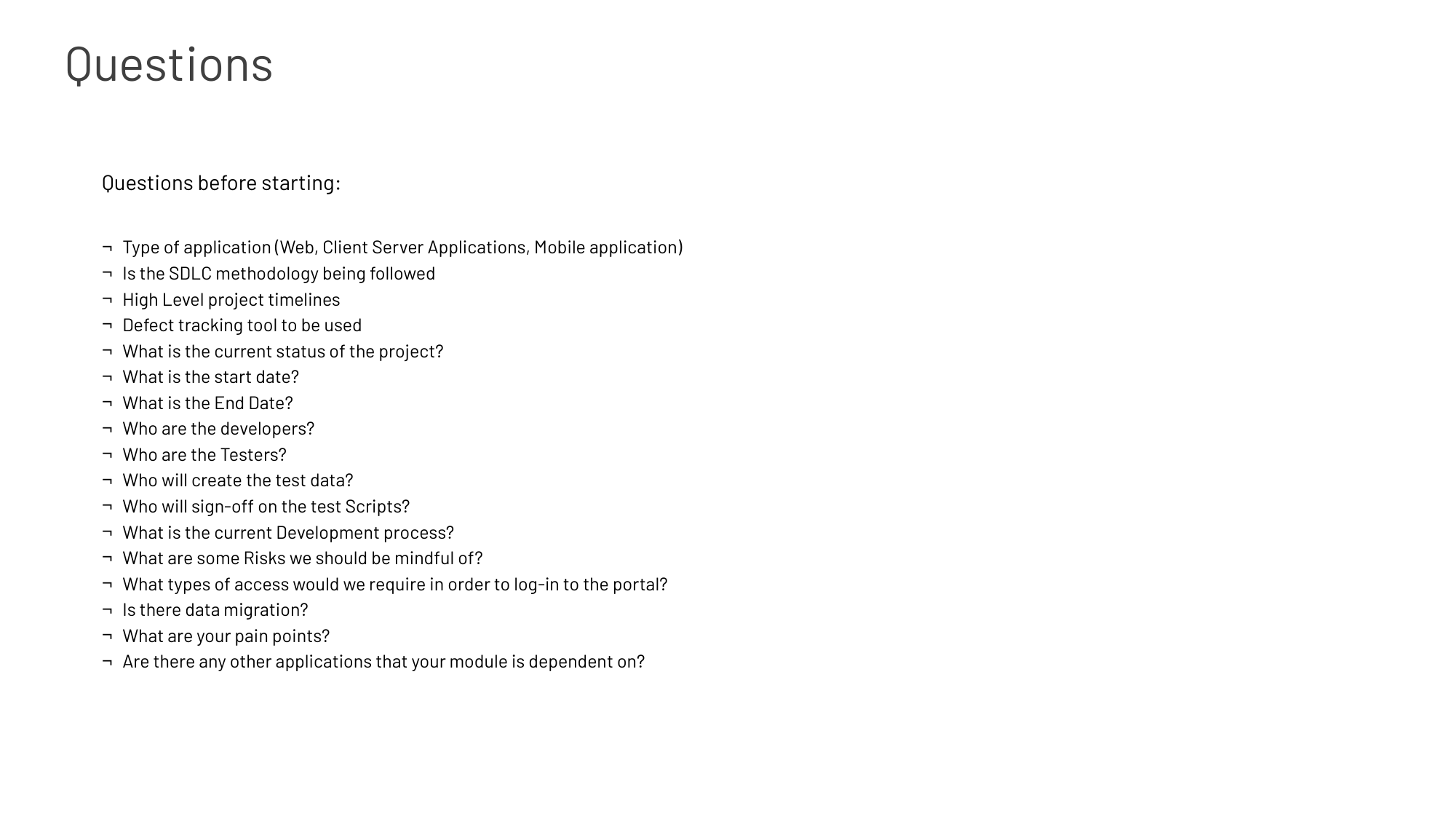

Questions
Questions before starting:

Type of application (Web, Client Server Applications, Mobile application)
Is the SDLC methodology being followed
High Level project timelines
Defect tracking tool to be used
What is the current status of the project?
What is the start date?
What is the End Date?
Who are the developers?
Who are the Testers?
Who will create the test data?
Who will sign-off on the test Scripts?
What is the current Development process?
What are some Risks we should be mindful of?
What types of access would we require in order to log-in to the portal?
Is there data migration?
What are your pain points?
Are there any other applications that your module is dependent on?